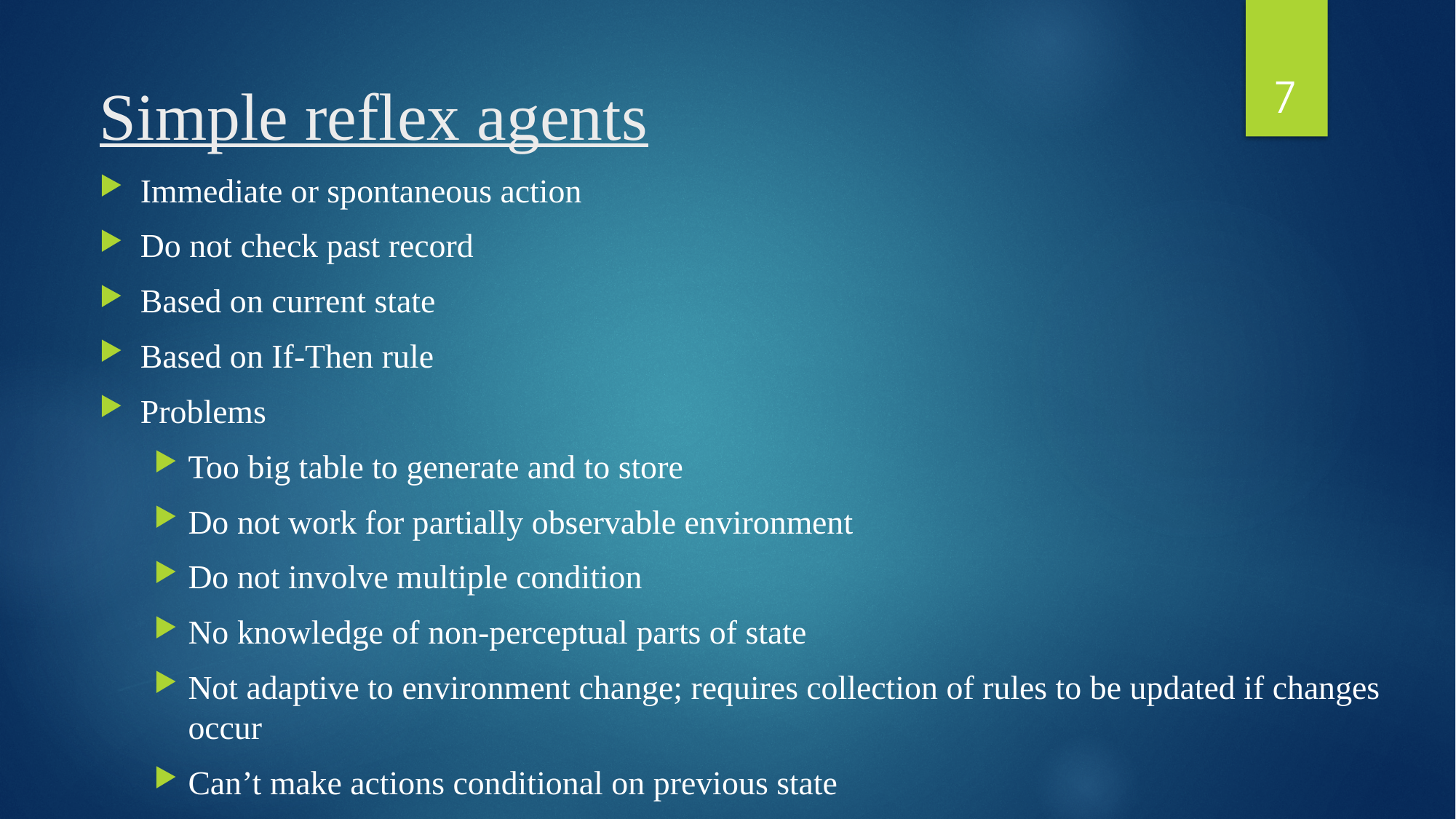

7
# Simple reflex agents
Immediate or spontaneous action
Do not check past record
Based on current state
Based on If-Then rule
Problems
Too big table to generate and to store
Do not work for partially observable environment
Do not involve multiple condition
No knowledge of non-perceptual parts of state
Not adaptive to environment change; requires collection of rules to be updated if changes occur
Can’t make actions conditional on previous state